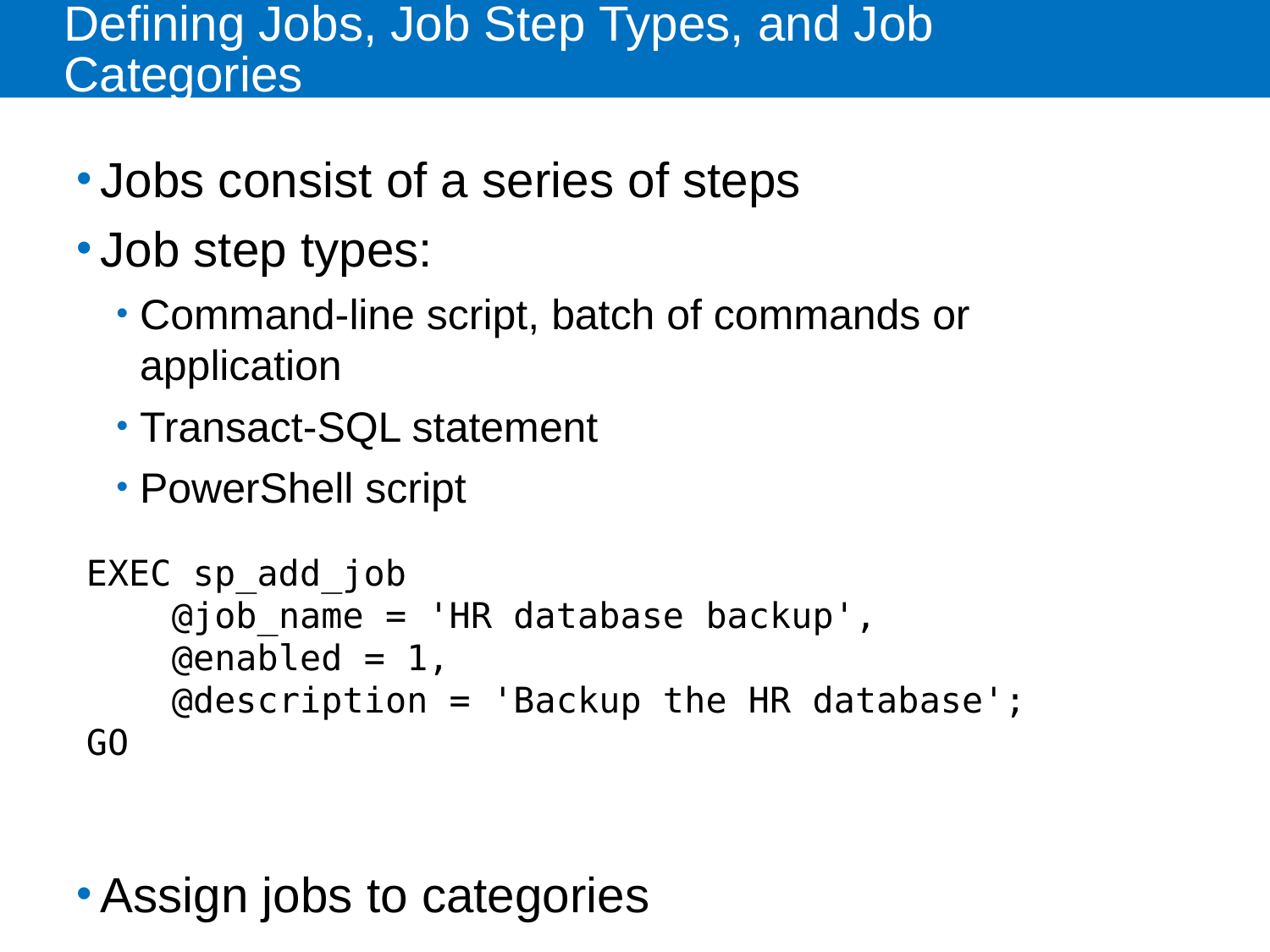

# Defining Jobs, Job Step Types, and Job Categories
Jobs consist of a series of steps
Job step types:
Command-line script, batch of commands or application
Transact-SQL statement
PowerShell script
SSIS and SSAS commands and queries

Assign jobs to categories
EXEC sp_add_job
    @job_name = 'HR database backup',
    @enabled = 1,
    @description = 'Backup the HR database';
GO